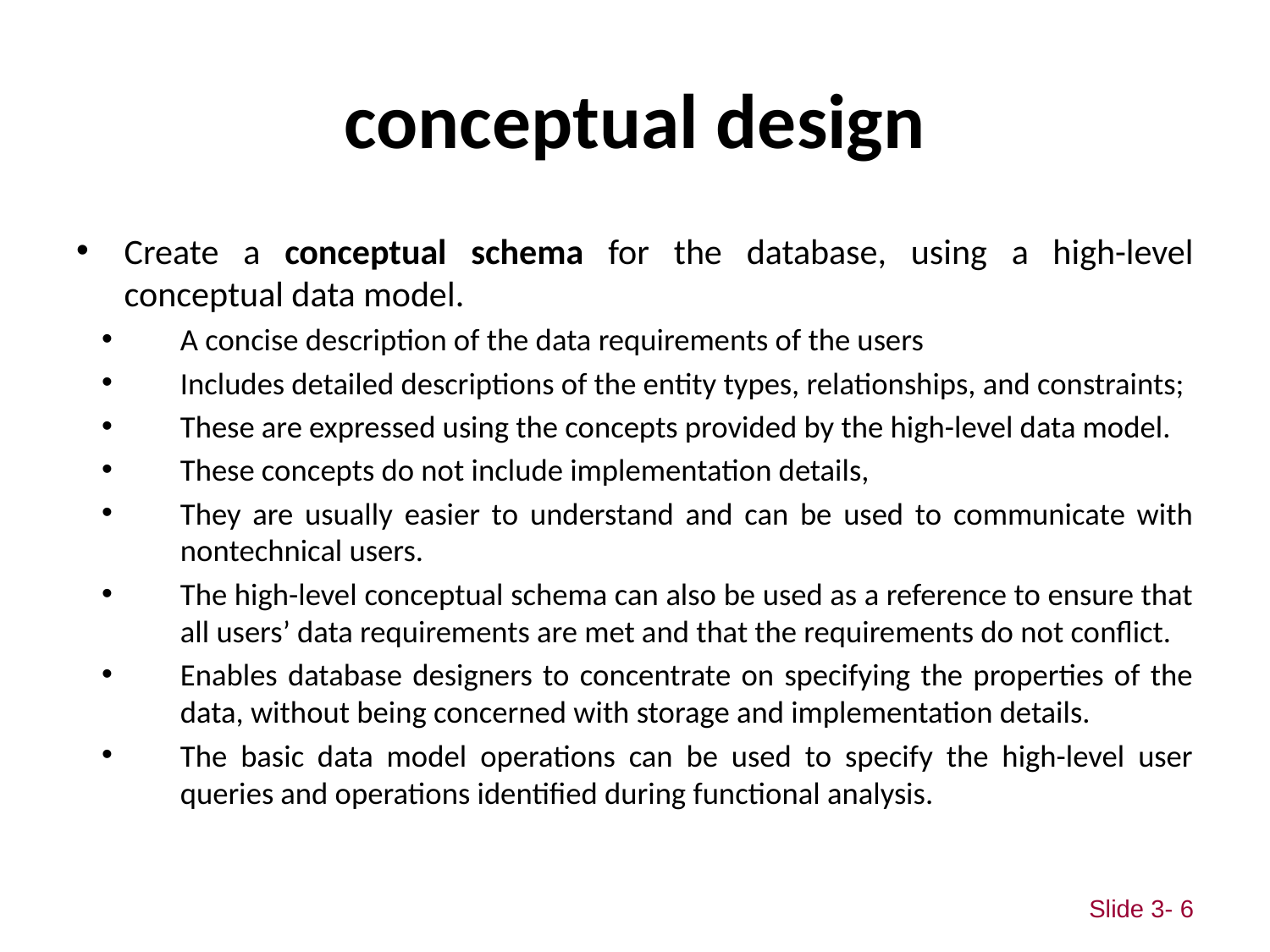

# conceptual design
Create a conceptual schema for the database, using a high-level conceptual data model.
A concise description of the data requirements of the users
Includes detailed descriptions of the entity types, relationships, and constraints;
These are expressed using the concepts provided by the high-level data model.
These concepts do not include implementation details,
They are usually easier to understand and can be used to communicate with nontechnical users.
The high-level conceptual schema can also be used as a reference to ensure that all users’ data requirements are met and that the requirements do not conflict.
Enables database designers to concentrate on specifying the properties of the data, without being concerned with storage and implementation details.
The basic data model operations can be used to specify the high-level user queries and operations identified during functional analysis.
Slide 3- 6